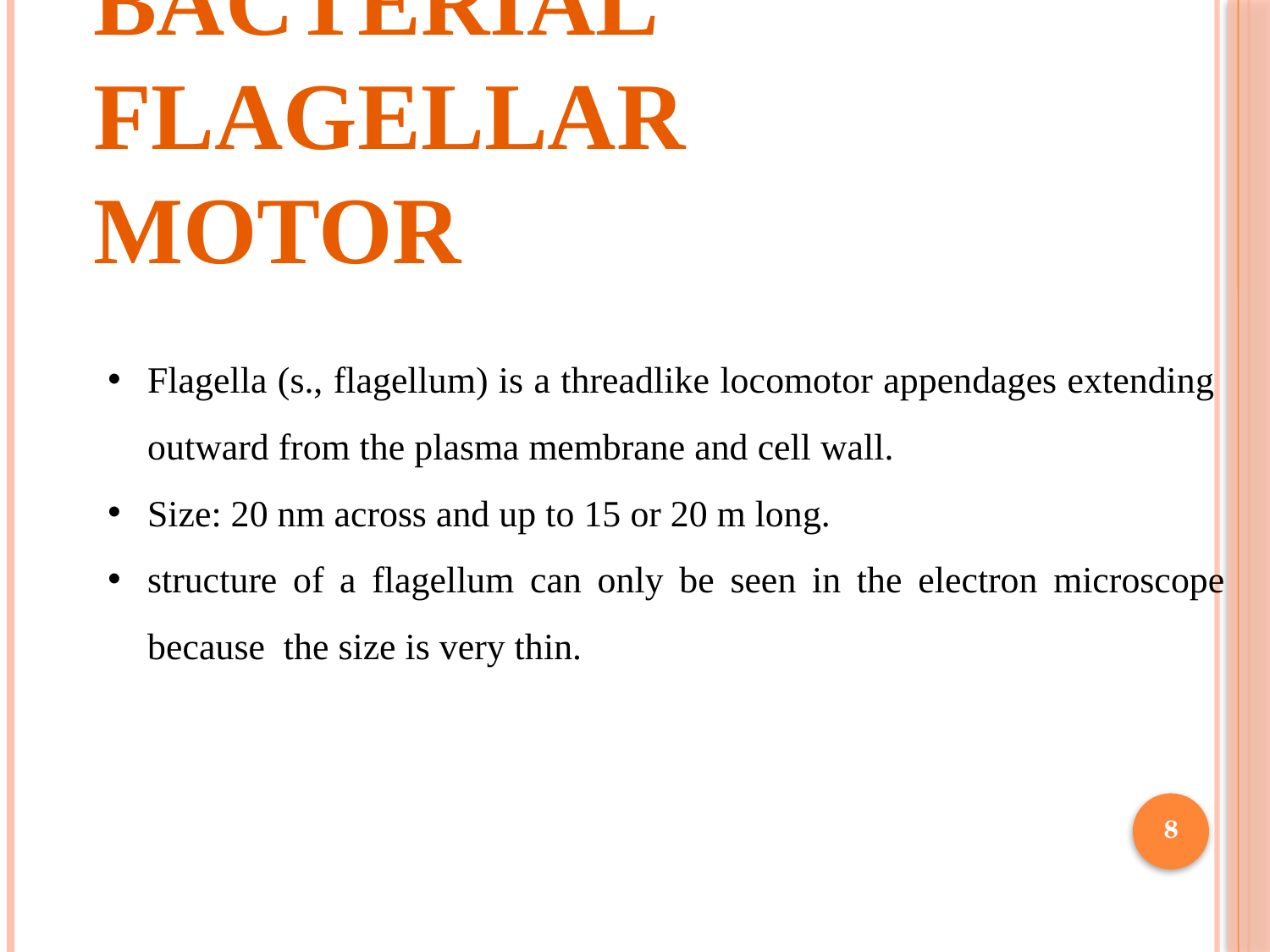

# Bacterial Flagellar Motor
Flagella (s., flagellum) is a threadlike locomotor appendages extending  outward from the plasma membrane and cell wall.
Size: 20 nm across and up to 15 or 20 m long.
structure of a flagellum can only be seen in the electron microscope because  the size is very thin.
8